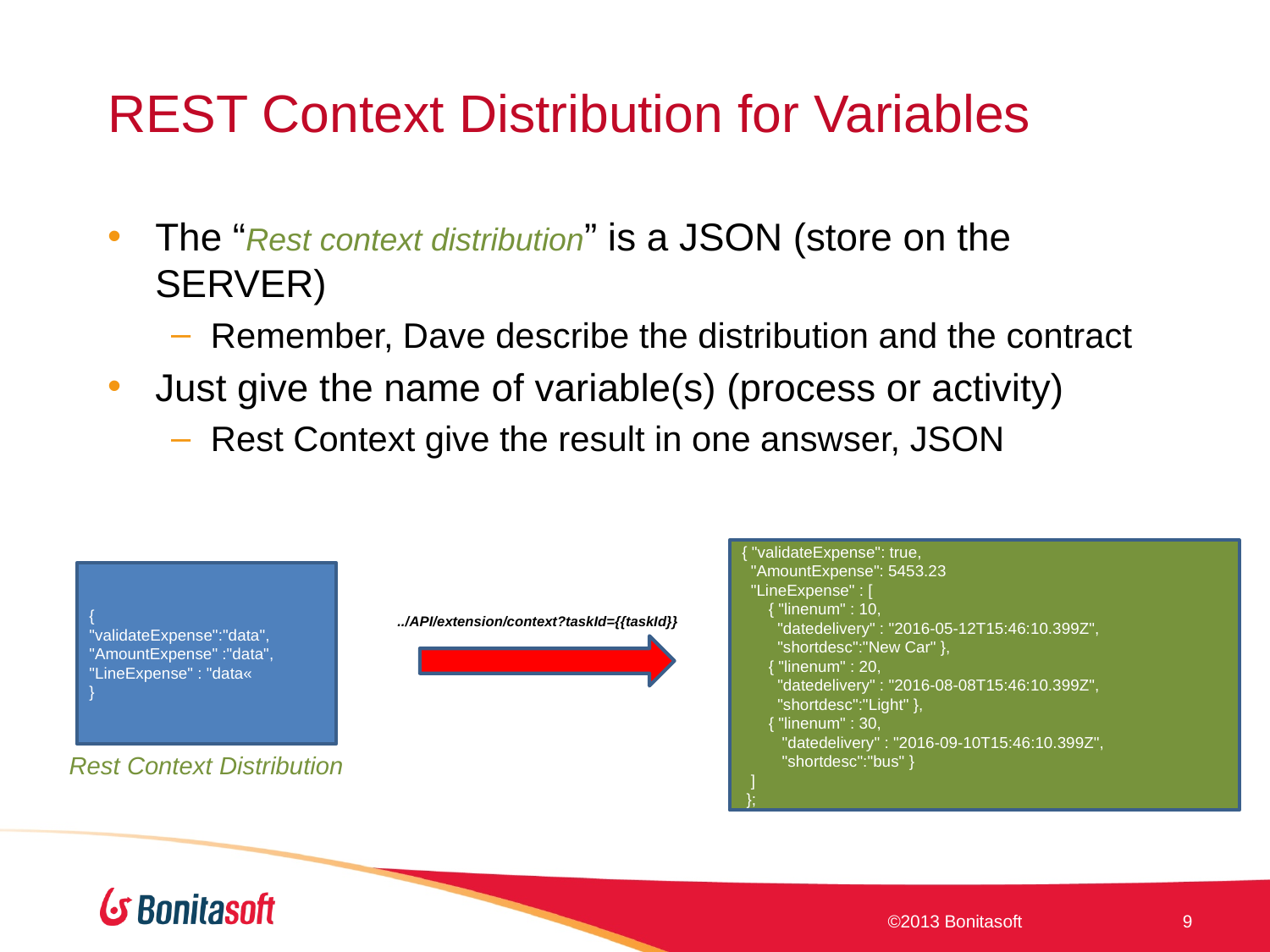

# REST Context Distribution for Variables
The “Rest context distribution” is a JSON (store on the SERVER)
Remember, Dave describe the distribution and the contract
Just give the name of variable(s) (process or activity)
Rest Context give the result in one answser, JSON

{ "validateExpense": true,
  "AmountExpense": 5453.23
  "LineExpense" : [
      { "linenum" : 10,
        "datedelivery" : "2016-05-12T15:46:10.399Z",
        "shortdesc":"New Car" },
      { "linenum" : 20,
        "datedelivery" : "2016-08-08T15:46:10.399Z",
        "shortdesc":"Light" },
      { "linenum" : 30,
         "datedelivery" : "2016-09-10T15:46:10.399Z",
         "shortdesc":"bus" }
  ]
 };
{
"validateExpense":"data",
"AmountExpense" :"data",
"LineExpense" : "data«
}
../API/extension/context?taskId={{taskId}}

Rest Context Distribution
©2013 Bonitasoft
9